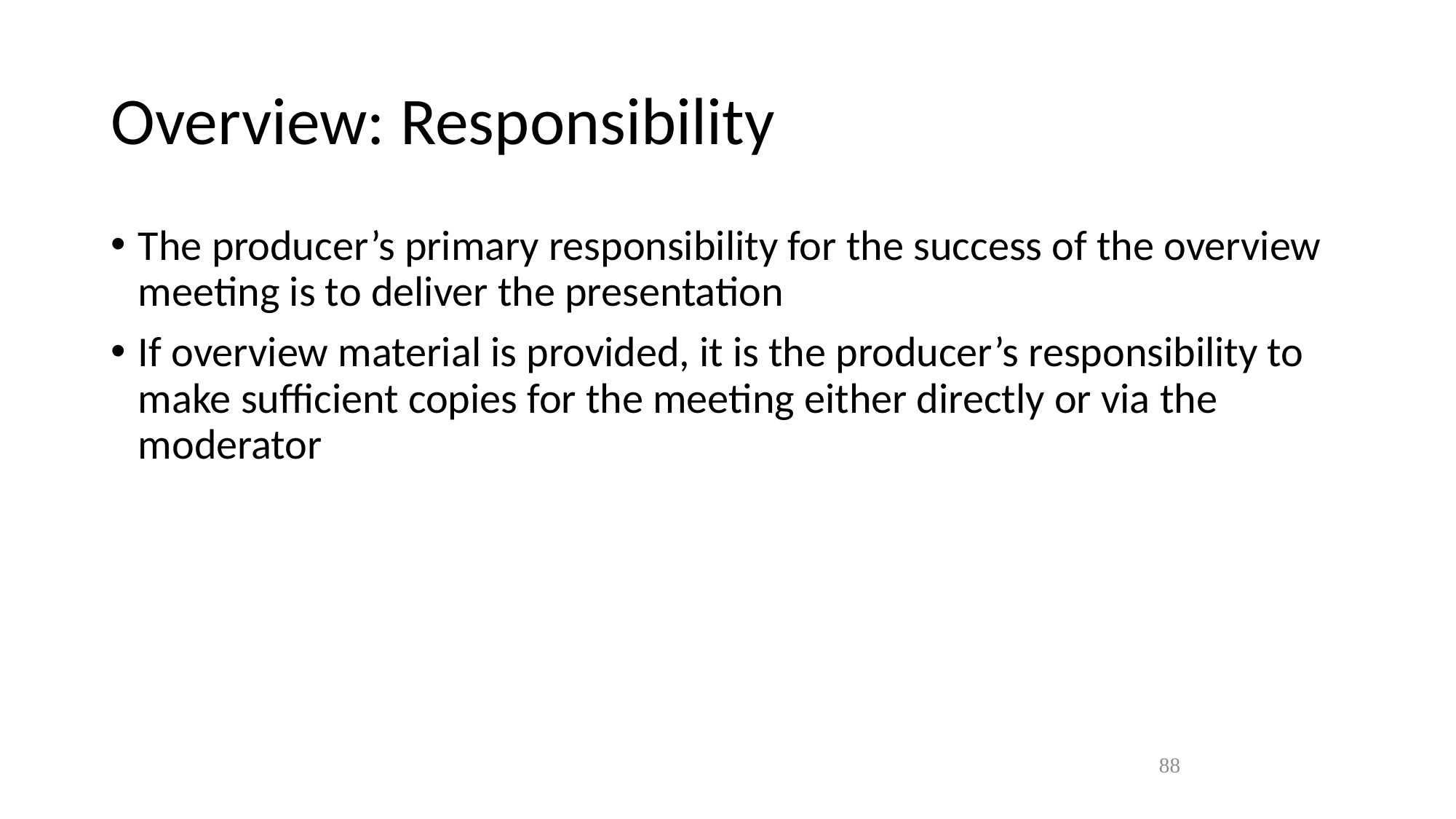

Overview: Responsibility
The producer’s primary responsibility for the success of the overview meeting is to deliver the presentation
If overview material is provided, it is the producer’s responsibility to make sufficient copies for the meeting either directly or via the moderator
88